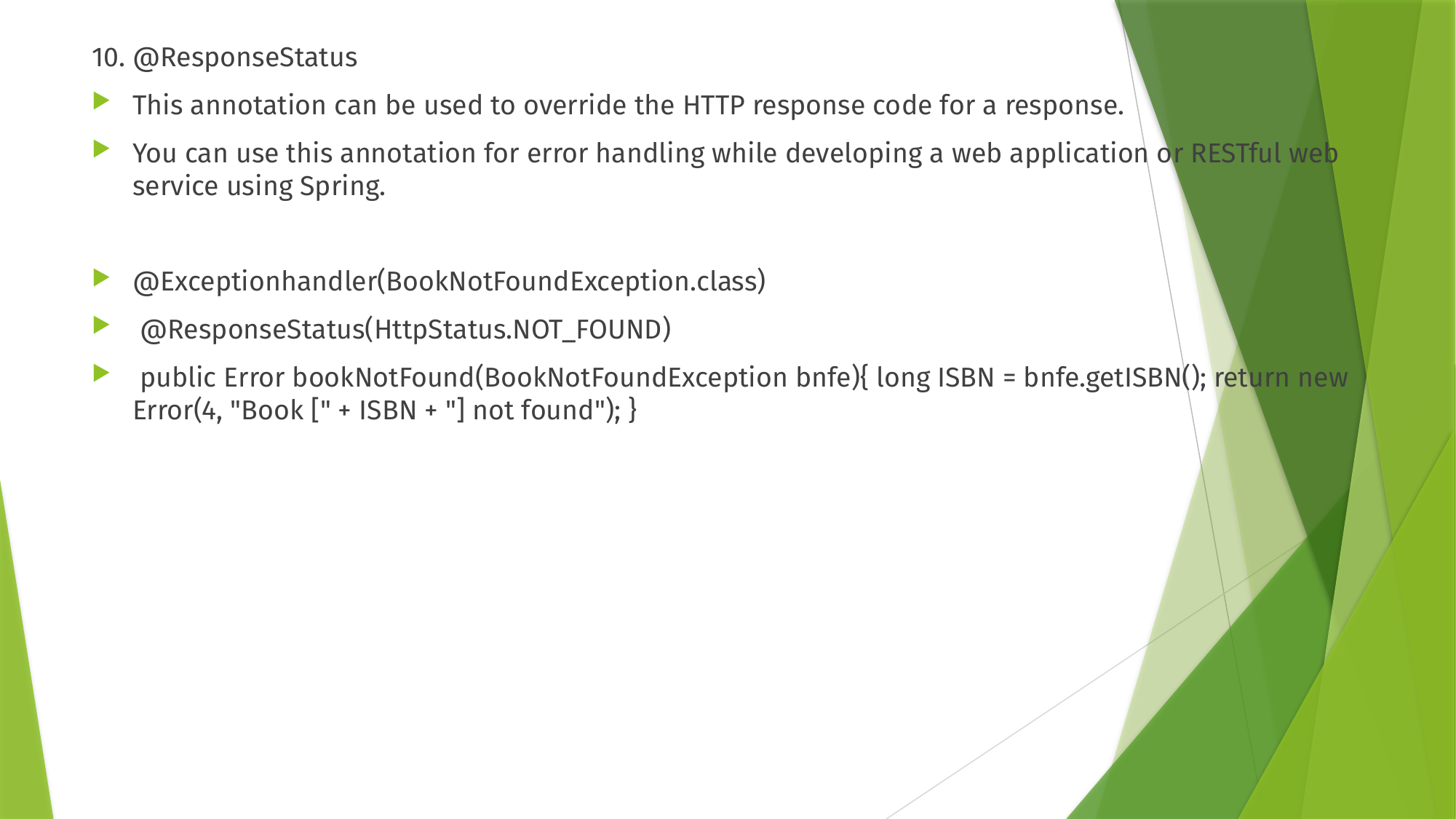

10. @ResponseStatus
This annotation can be used to override the HTTP response code for a response.
You can use this annotation for error handling while developing a web application or RESTful web service using Spring.

@Exceptionhandler(BookNotFoundException.class)
 @ResponseStatus(HttpStatus.NOT_FOUND)
 public Error bookNotFound(BookNotFoundException bnfe){ long ISBN = bnfe.getISBN(); return new Error(4, "Book [" + ISBN + "] not found"); }